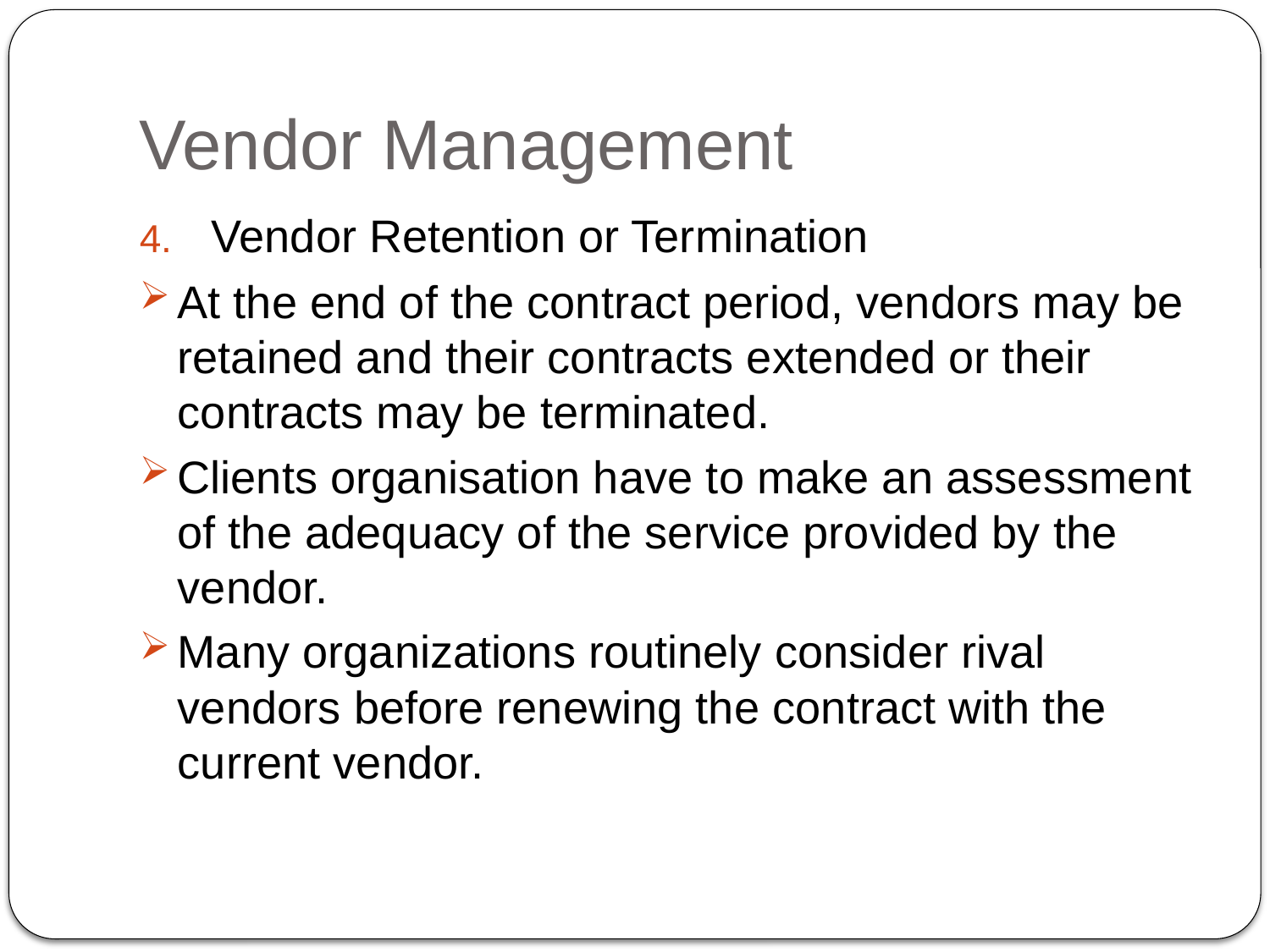

# Vendor Management
Vendor Retention or Termination
At the end of the contract period, vendors may be retained and their contracts extended or their contracts may be terminated.
Clients organisation have to make an assessment of the adequacy of the service provided by the vendor.
Many organizations routinely consider rival vendors before renewing the contract with the current vendor.